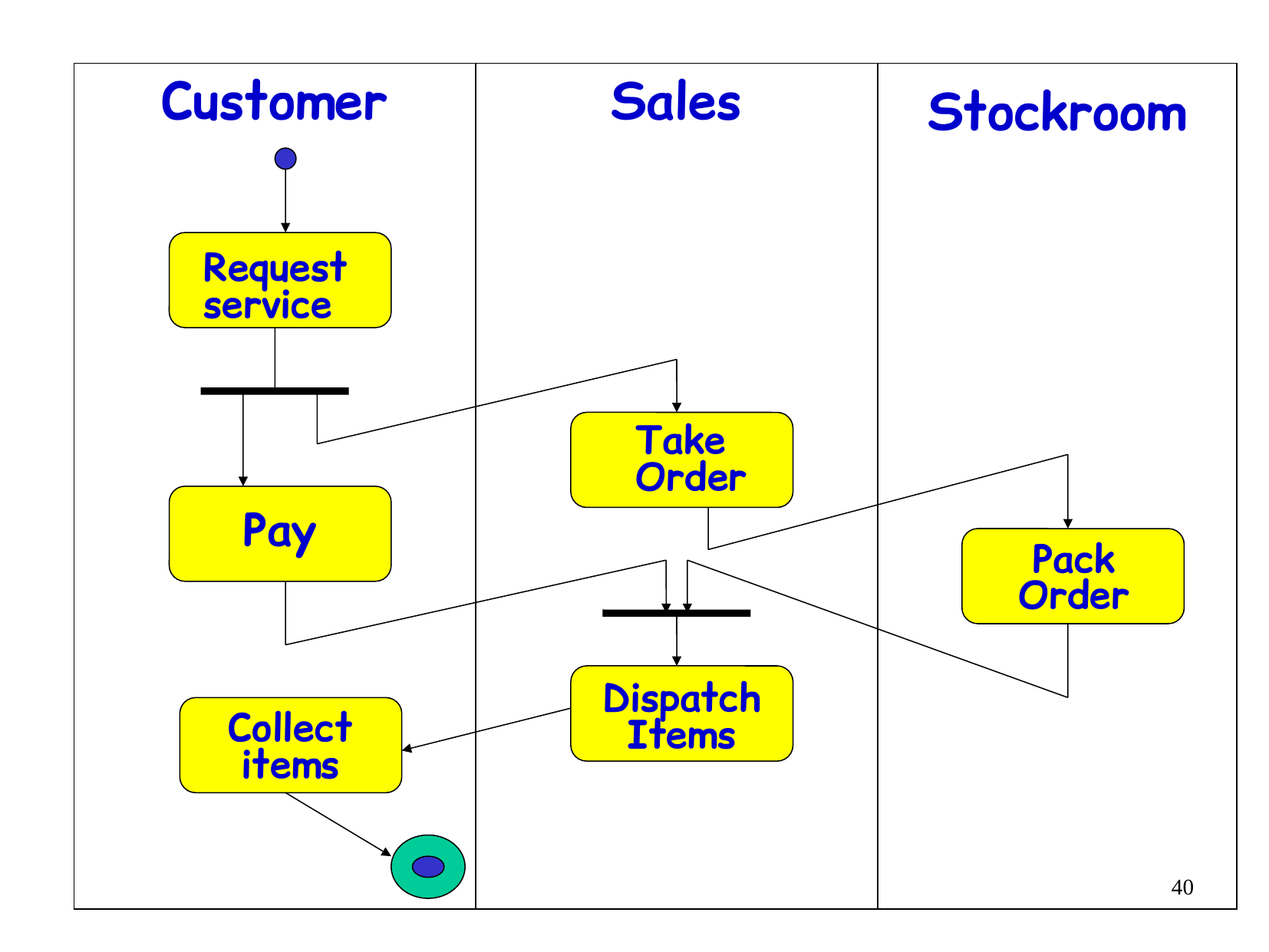

Customer
Sales
Stockroom

Request service

Take Order

Pay

Pack Order

Dispatch Items

Collect items

40
C-S 546